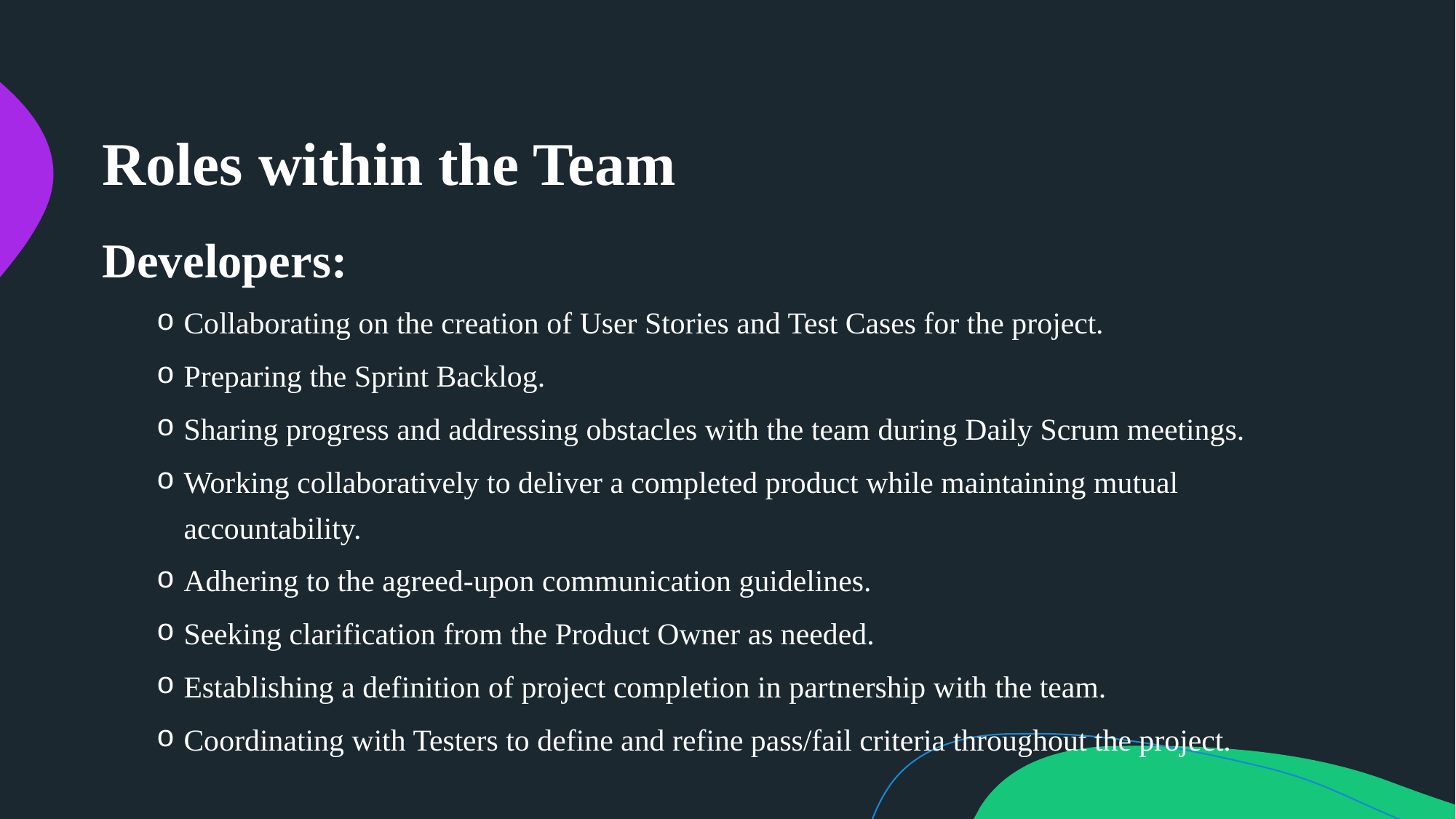

# Roles within the Team
Developers:
Collaborating on the creation of User Stories and Test Cases for the project.
Preparing the Sprint Backlog.
Sharing progress and addressing obstacles with the team during Daily Scrum meetings.
Working collaboratively to deliver a completed product while maintaining mutual accountability.
Adhering to the agreed-upon communication guidelines.
Seeking clarification from the Product Owner as needed.
Establishing a definition of project completion in partnership with the team.
Coordinating with Testers to define and refine pass/fail criteria throughout the project.